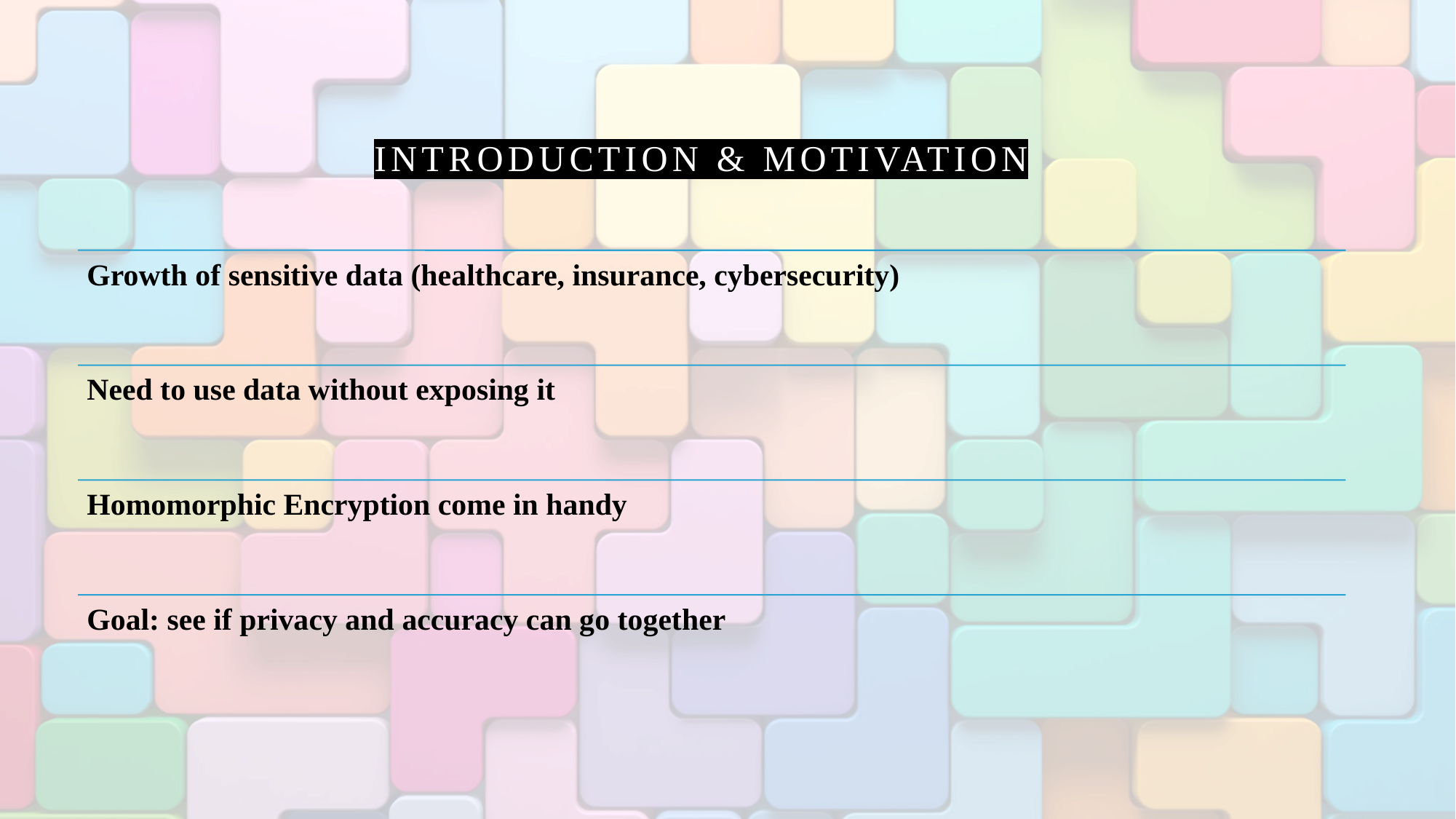

# Introduction & Motivation
Growth of sensitive data (healthcare, insurance, cybersecurity)
Need to use data without exposing it
Homomorphic Encryption come in handy
Goal: see if privacy and accuracy can go together